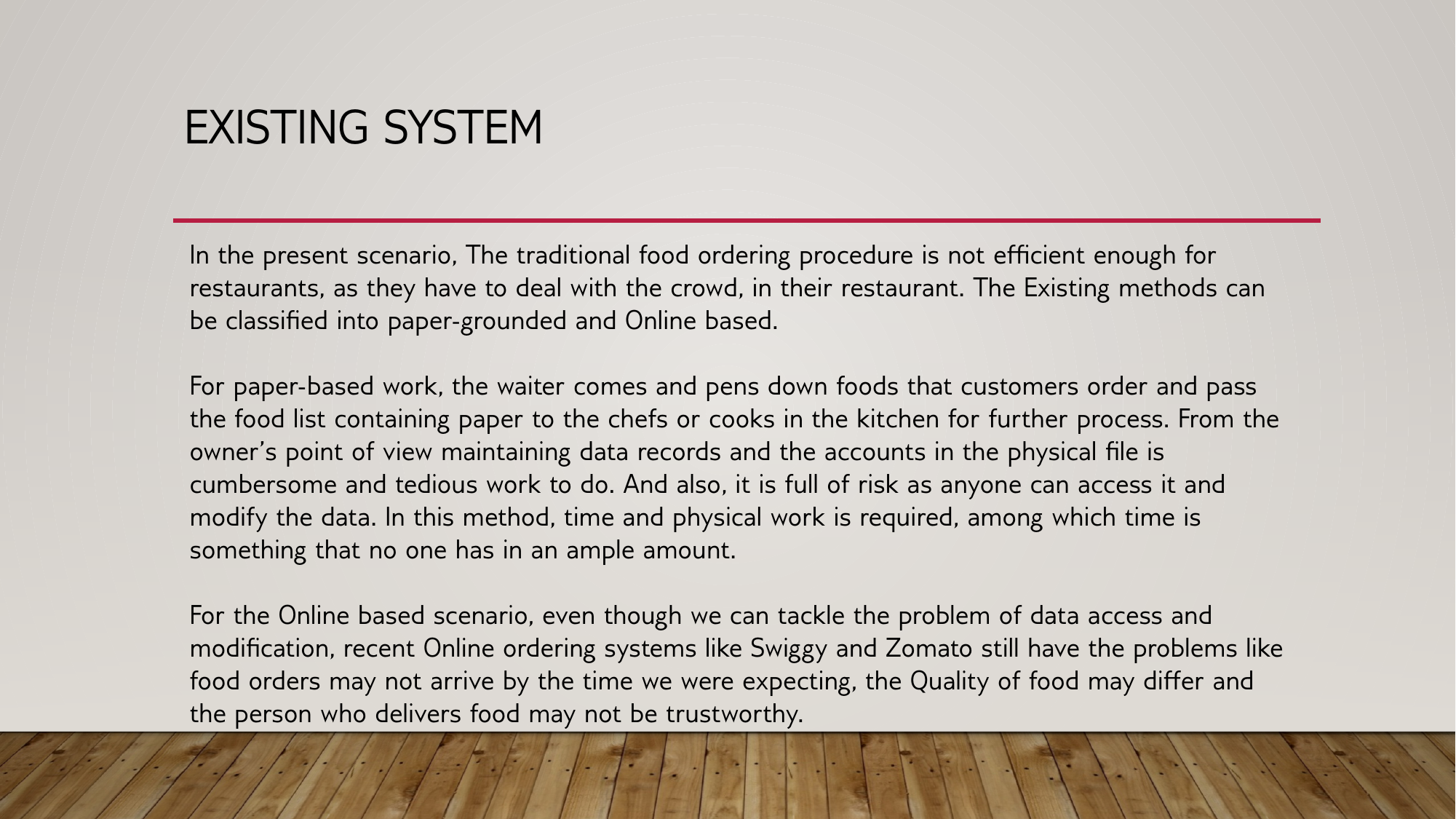

# EXISTING SYSTEM
In the present scenario, The traditional food ordering procedure is not efficient enough for restaurants, as they have to deal with the crowd, in their restaurant. The Existing methods can be classified into paper-grounded and Online based.
For paper-based work, the waiter comes and pens down foods that customers order and pass the food list containing paper to the chefs or cooks in the kitchen for further process. From the owner’s point of view maintaining data records and the accounts in the physical file is cumbersome and tedious work to do. And also, it is full of risk as anyone can access it and modify the data. In this method, time and physical work is required, among which time is something that no one has in an ample amount.
For the Online based scenario, even though we can tackle the problem of data access and modification, recent Online ordering systems like Swiggy and Zomato still have the problems like food orders may not arrive by the time we were expecting, the Quality of food may differ and the person who delivers food may not be trustworthy.